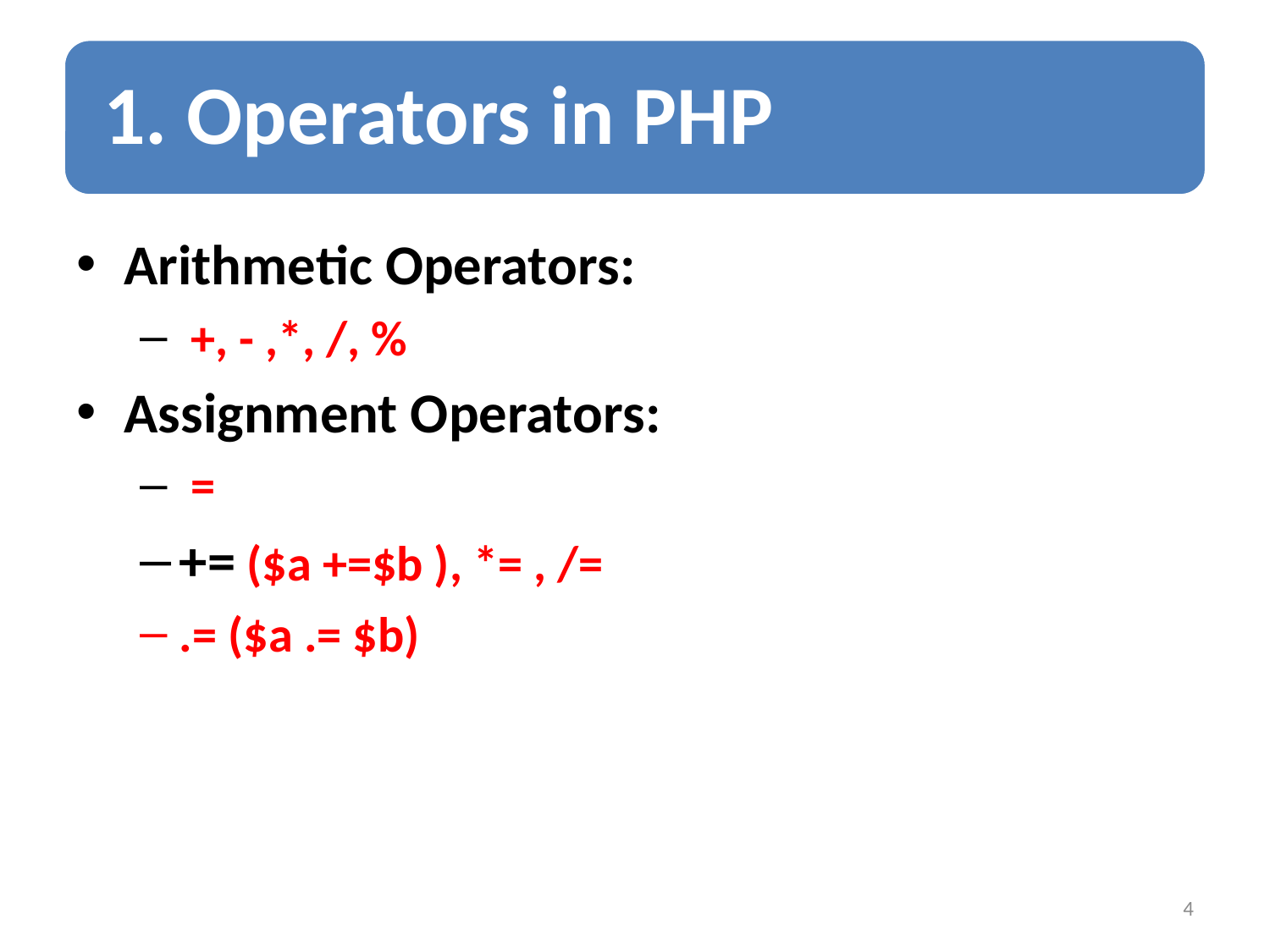

1. Operators in PHP
Arithmetic Operators:
 +, - ,*, /, %
Assignment Operators:
 =
+= ($a +=$b ), *= , /=
.= ($a .= $b)

4